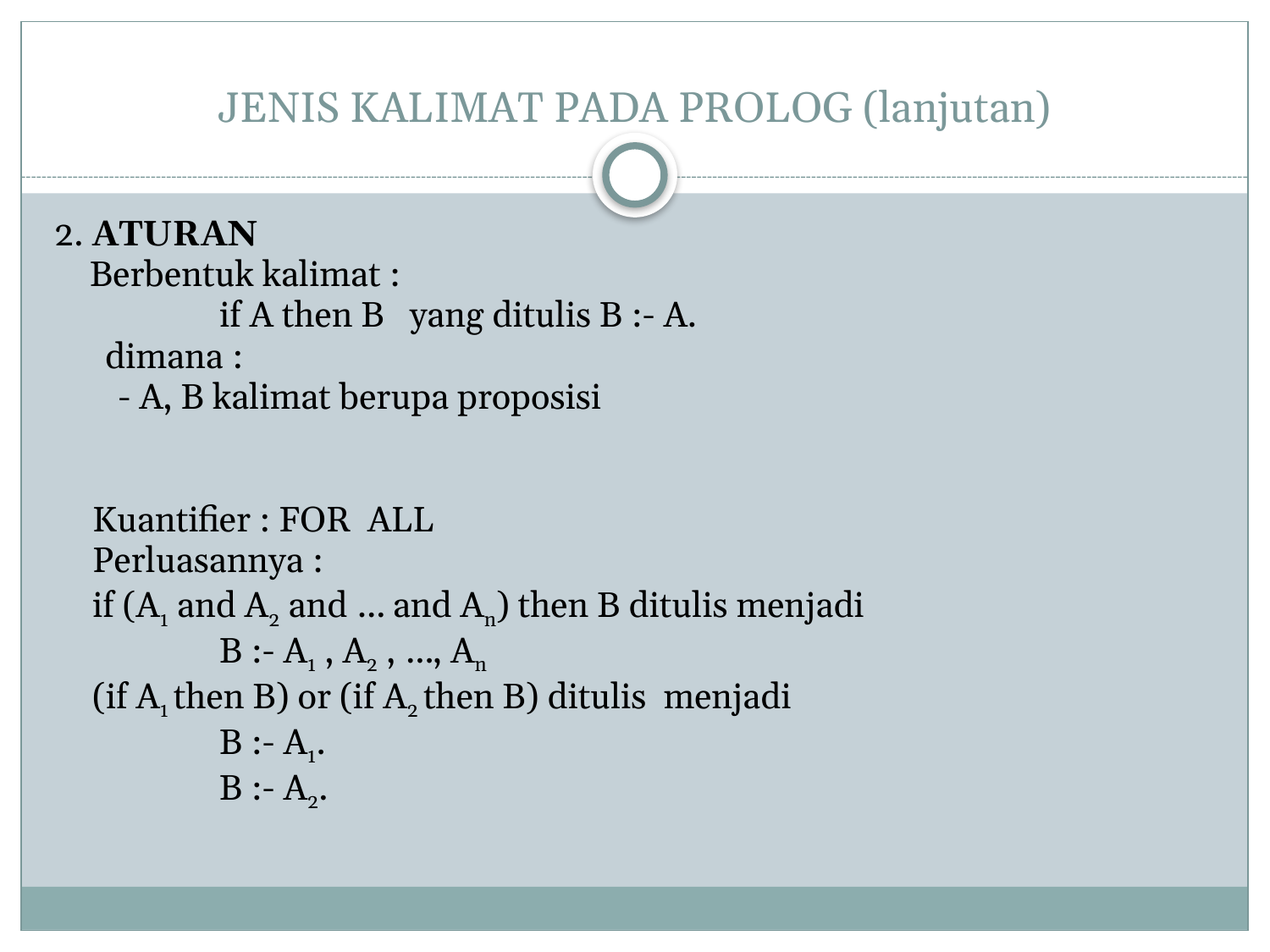

# JENIS KALIMAT PADA PROLOG (lanjutan)
2. ATURAN
    Berbentuk kalimat :
		if A then B   yang ditulis B :- A.
      dimana :
	   - A, B kalimat berupa proposisi

	Kuantifier : FOR  ALL
	Perluasannya :
	if (A1 and A2 and … and An) then B ditulis menjadi
      	B :- A1 , A2 , …, An
	(if A1 then B) or (if A2 then B) ditulis  menjadi
      	B :- A1.
		B :- A2.